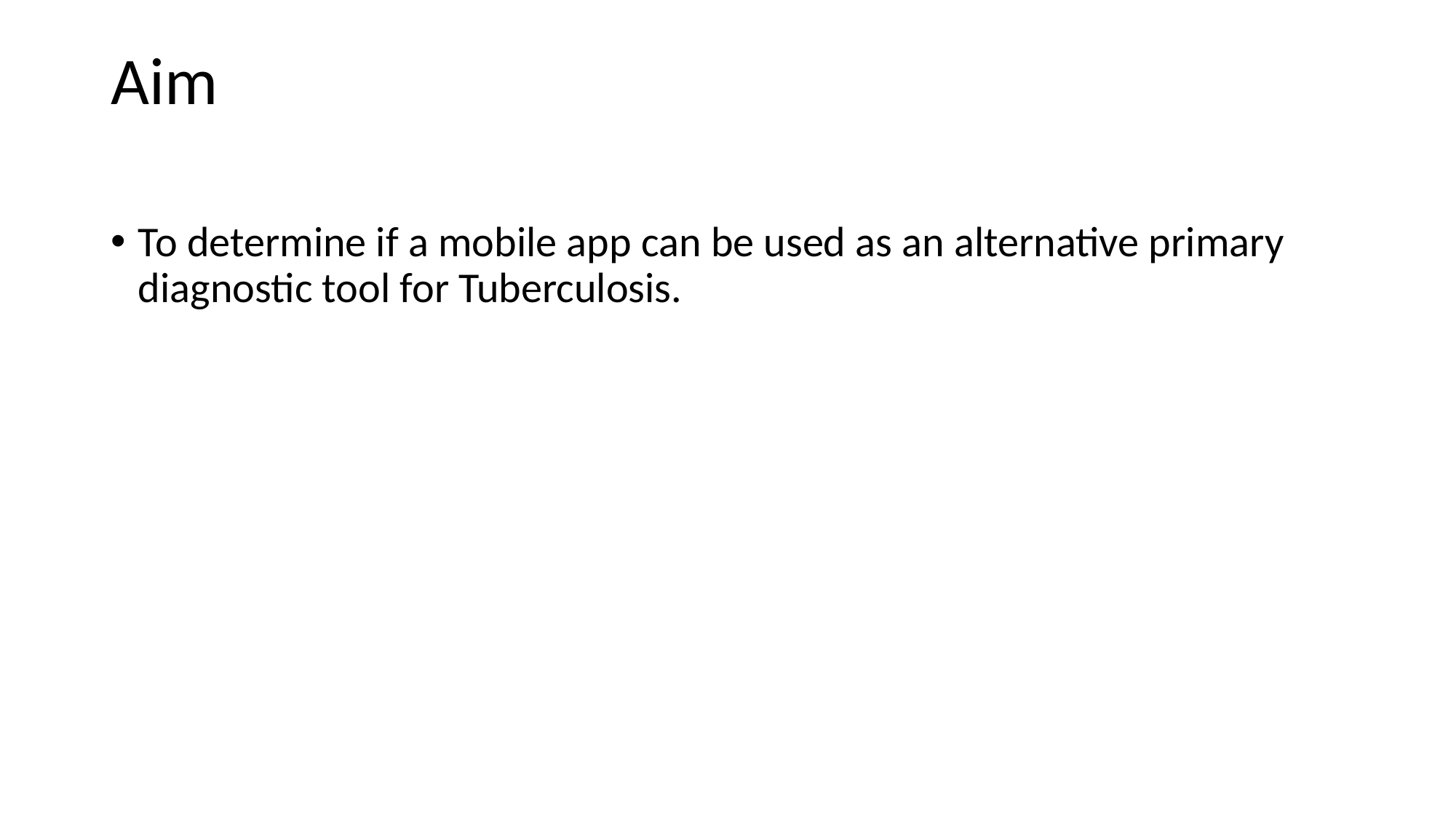

# Aim
To determine if a mobile app can be used as an alternative primary diagnostic tool for Tuberculosis.